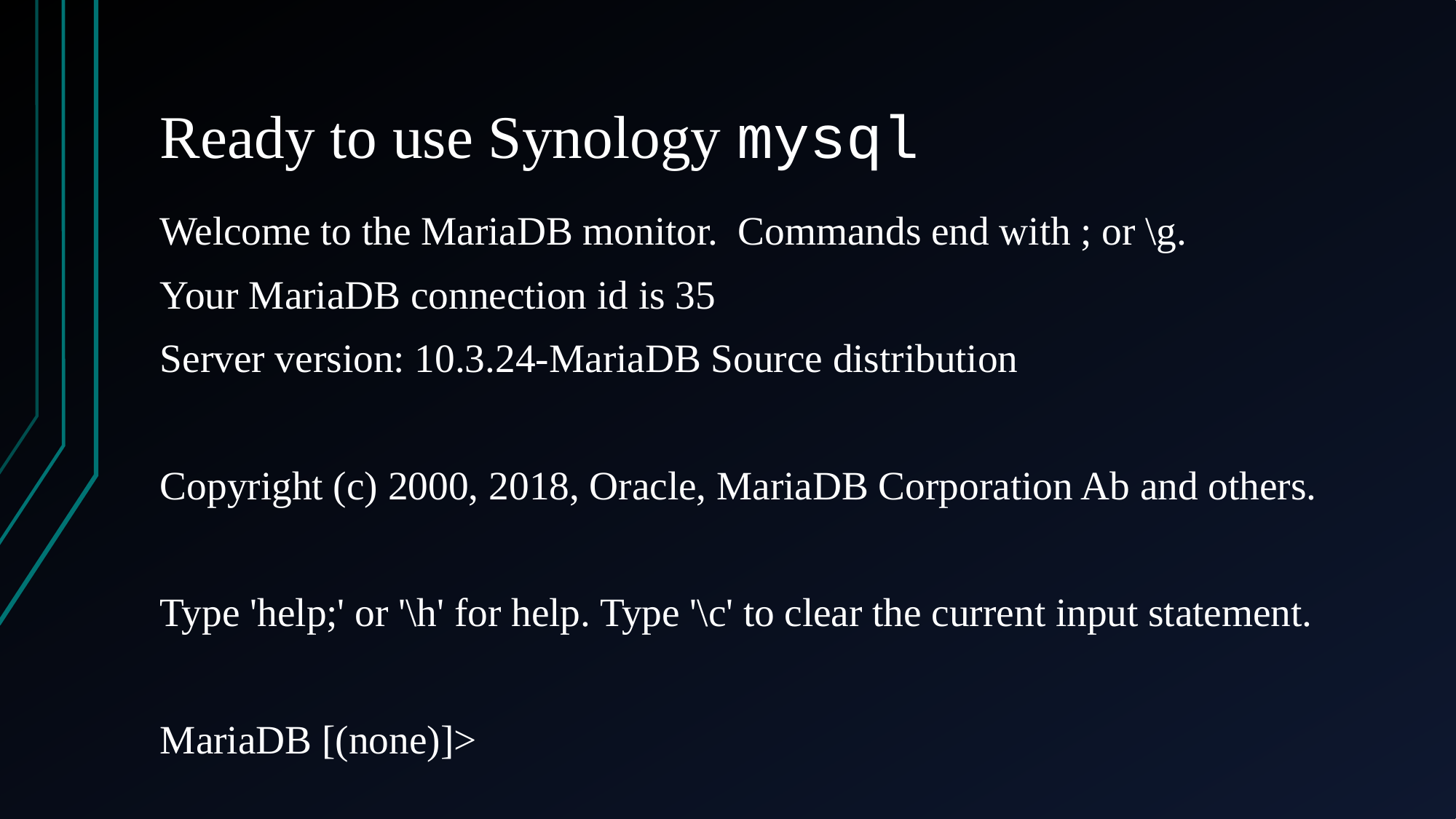

# Ready to use Synology mysql
Welcome to the MariaDB monitor.  Commands end with ; or \g.
Your MariaDB connection id is 35
Server version: 10.3.24-MariaDB Source distribution

Copyright (c) 2000, 2018, Oracle, MariaDB Corporation Ab and others.

Type 'help;' or '\h' for help. Type '\c' to clear the current input statement.

MariaDB [(none)]>